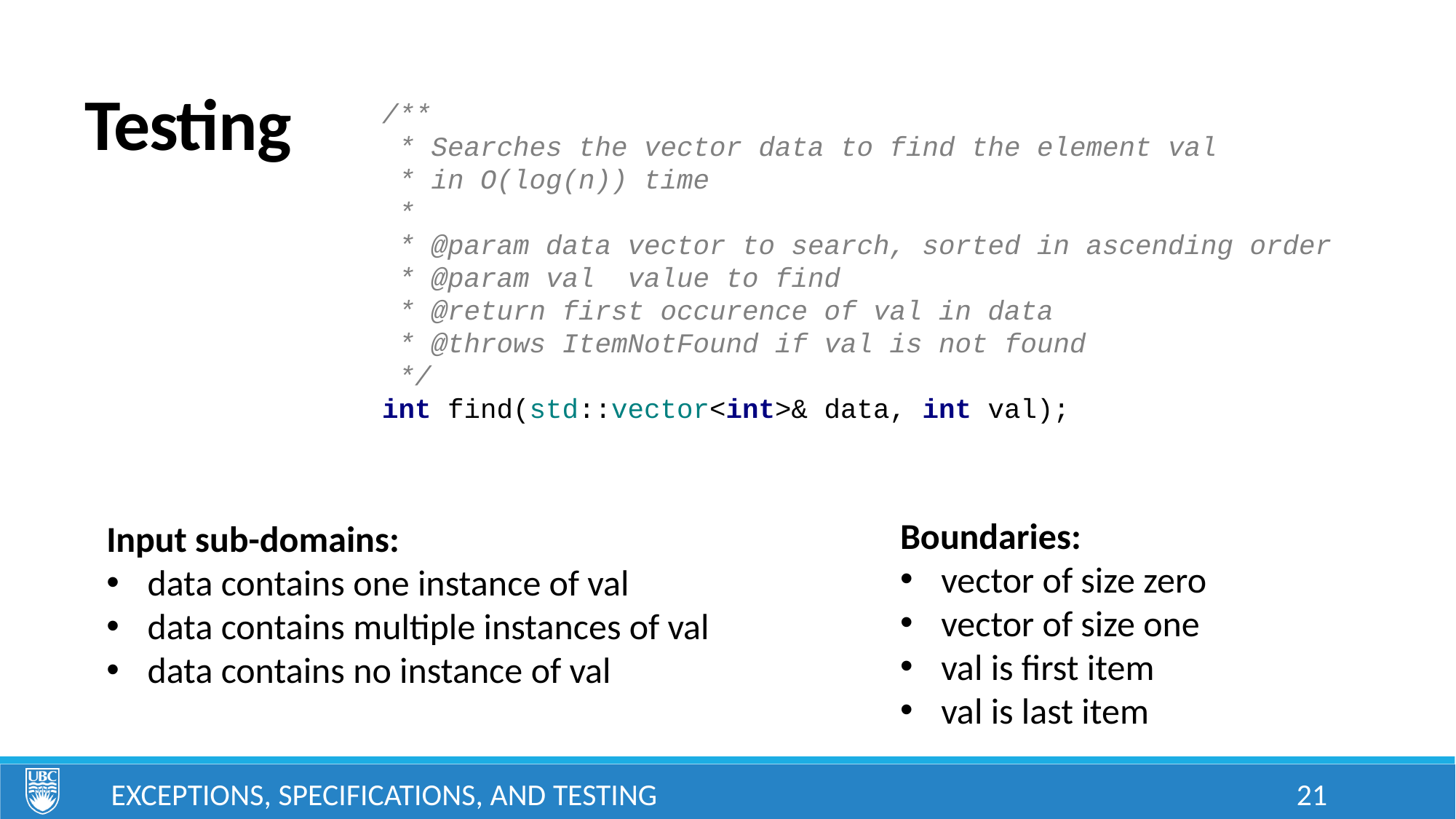

# Testing
/**
 * Searches the vector data to find the element val
 * in O(log(n)) time
 *
 * @param data vector to search, sorted in ascending order
 * @param val  value to find
 * @return first occurence of val in data
 * @throws ItemNotFound if val is not found
 */
int find(std::vector<int>& data, int val);
Boundaries:
vector of size zero
vector of size one
val is first item
val is last item
Input sub-domains:
data contains one instance of val
data contains multiple instances of val
data contains no instance of val
Exceptions, Specifications, and Testing
21